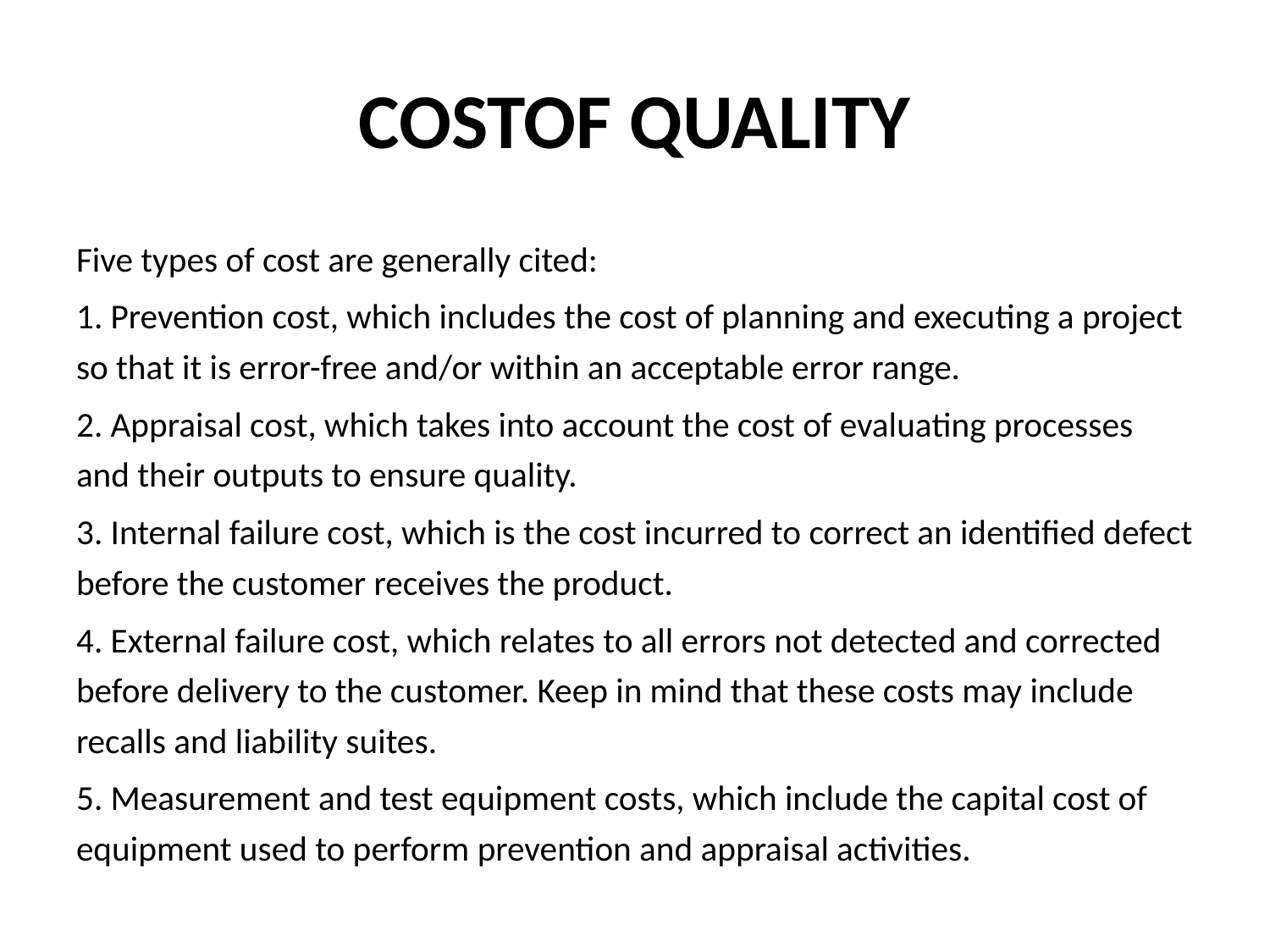

# COSTOF QUALITY
Five types of cost are generally cited:
1. Prevention cost, which includes the cost of planning and executing a project so that it is error-free and/or within an acceptable error range.
2. Appraisal cost, which takes into account the cost of evaluating processes and their outputs to ensure quality.
3. Internal failure cost, which is the cost incurred to correct an identified defect before the customer receives the product.
4. External failure cost, which relates to all errors not detected and corrected before delivery to the customer. Keep in mind that these costs may include recalls and liability suites.
5. Measurement and test equipment costs, which include the capital cost of equipment used to perform prevention and appraisal activities.